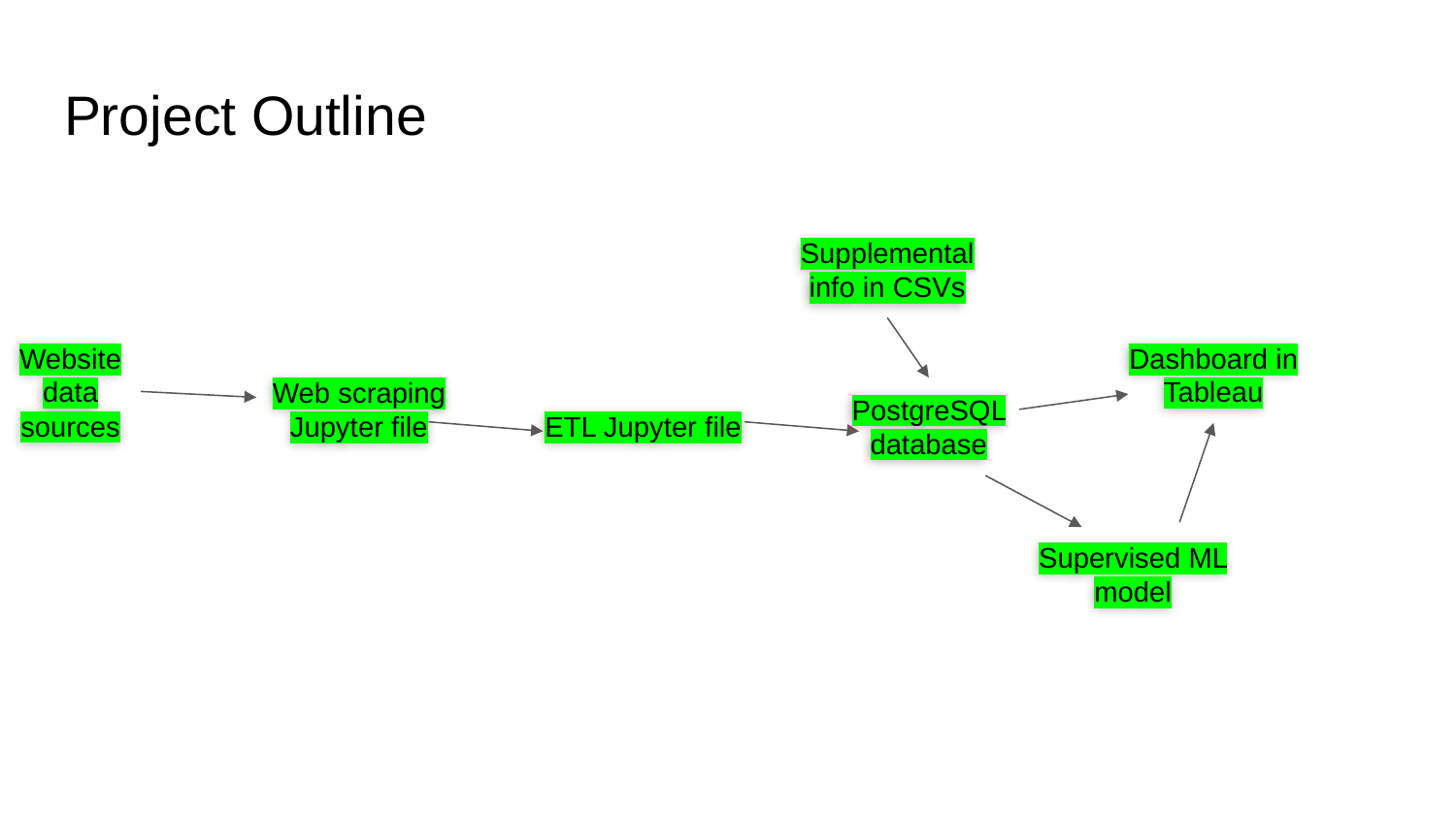

# Project Outline
Supplemental info in CSVs
Website data sources
Dashboard in Tableau
Web scraping Jupyter file
PostgreSQL database
ETL Jupyter file
Supervised ML model